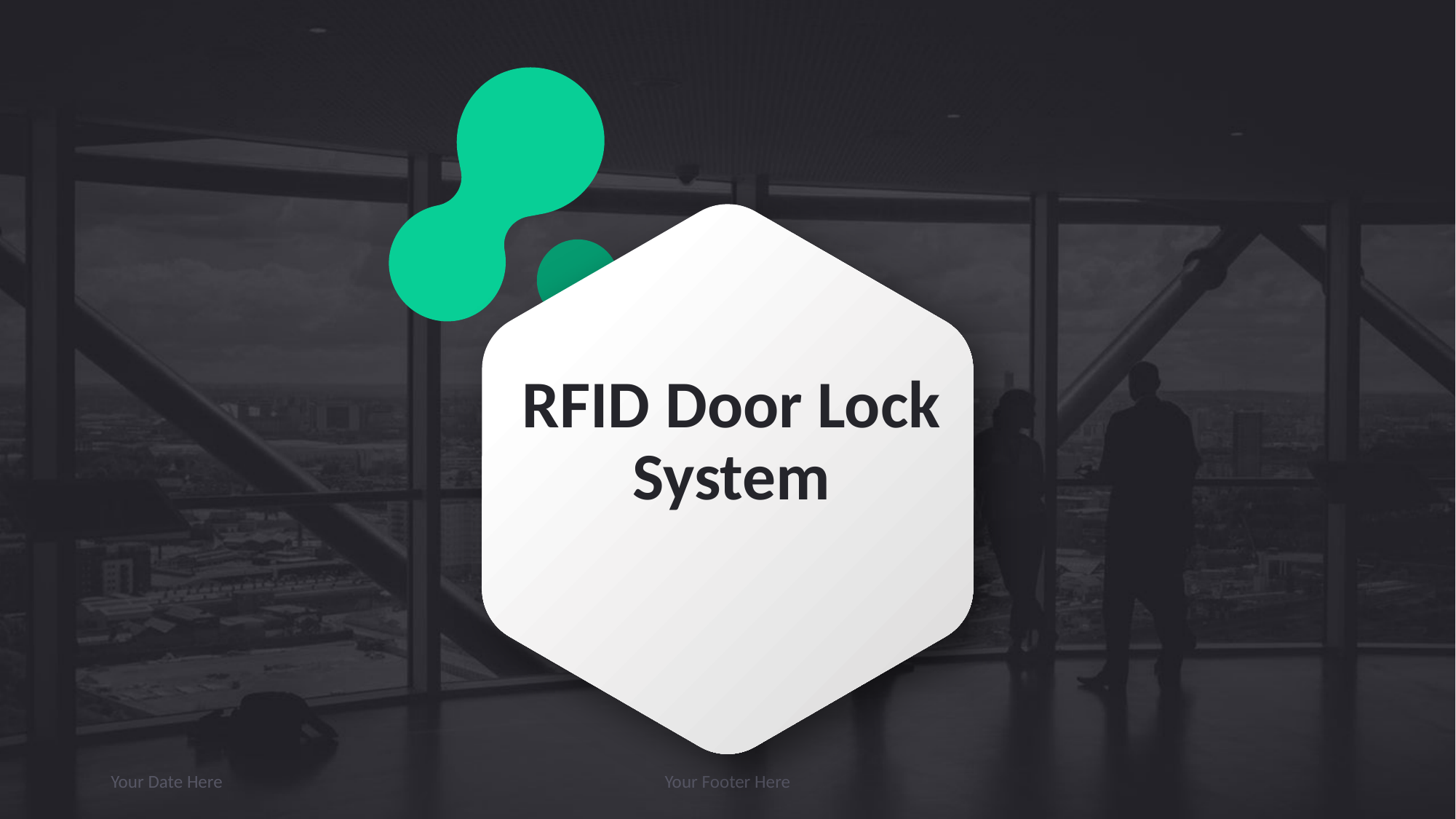

# RFID Door Lock System
Your Date Here
Your Footer Here
Photo by Charles Forerunner on Unsplash